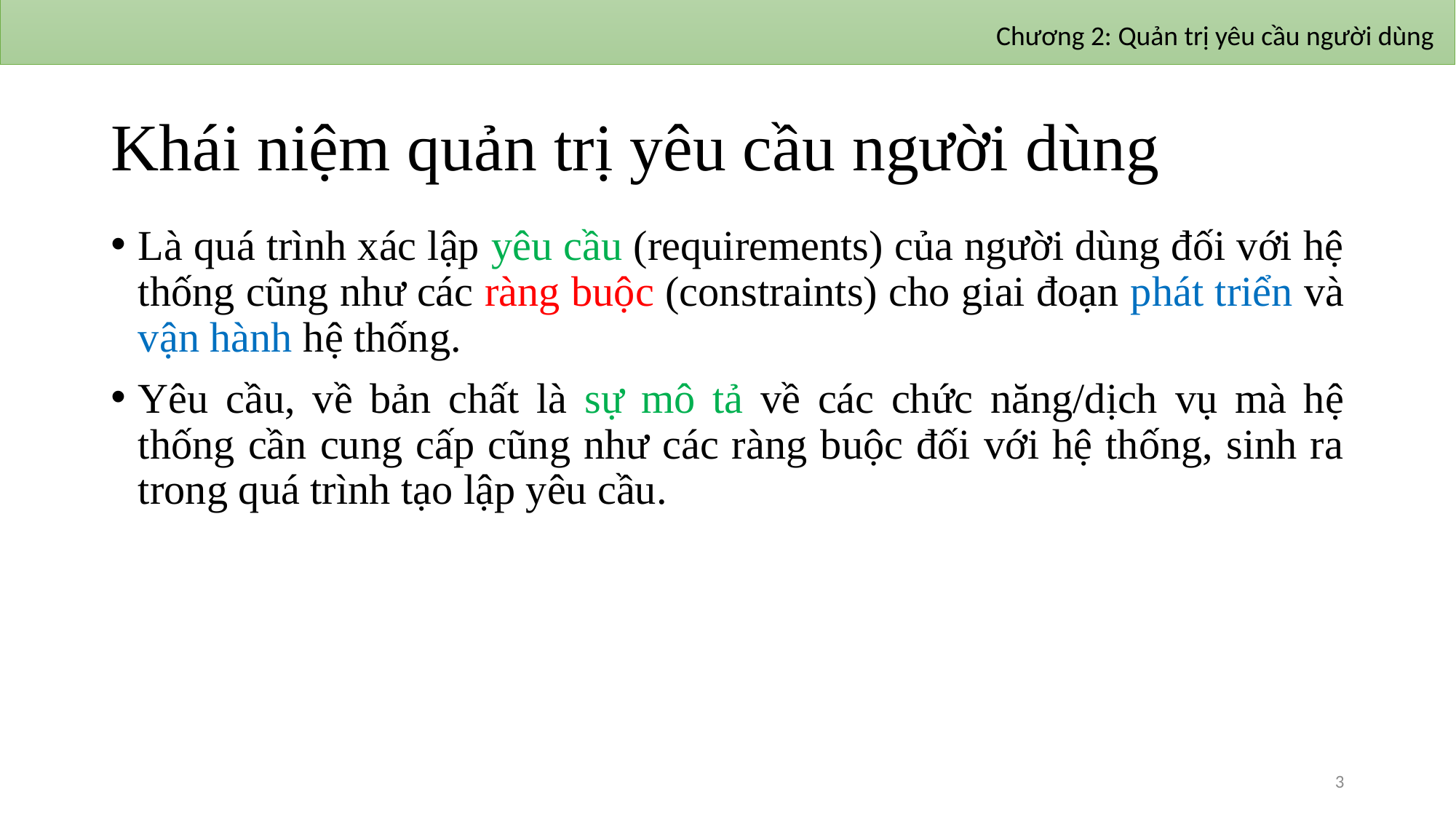

Chương 2: Quản trị yêu cầu người dùng
# Khái niệm quản trị yêu cầu người dùng
Là quá trình xác lập yêu cầu (requirements) của người dùng đối với hệ thống cũng như các ràng buộc (constraints) cho giai đoạn phát triển và vận hành hệ thống.
Yêu cầu, về bản chất là sự mô tả về các chức năng/dịch vụ mà hệ thống cần cung cấp cũng như các ràng buộc đối với hệ thống, sinh ra trong quá trình tạo lập yêu cầu.
3